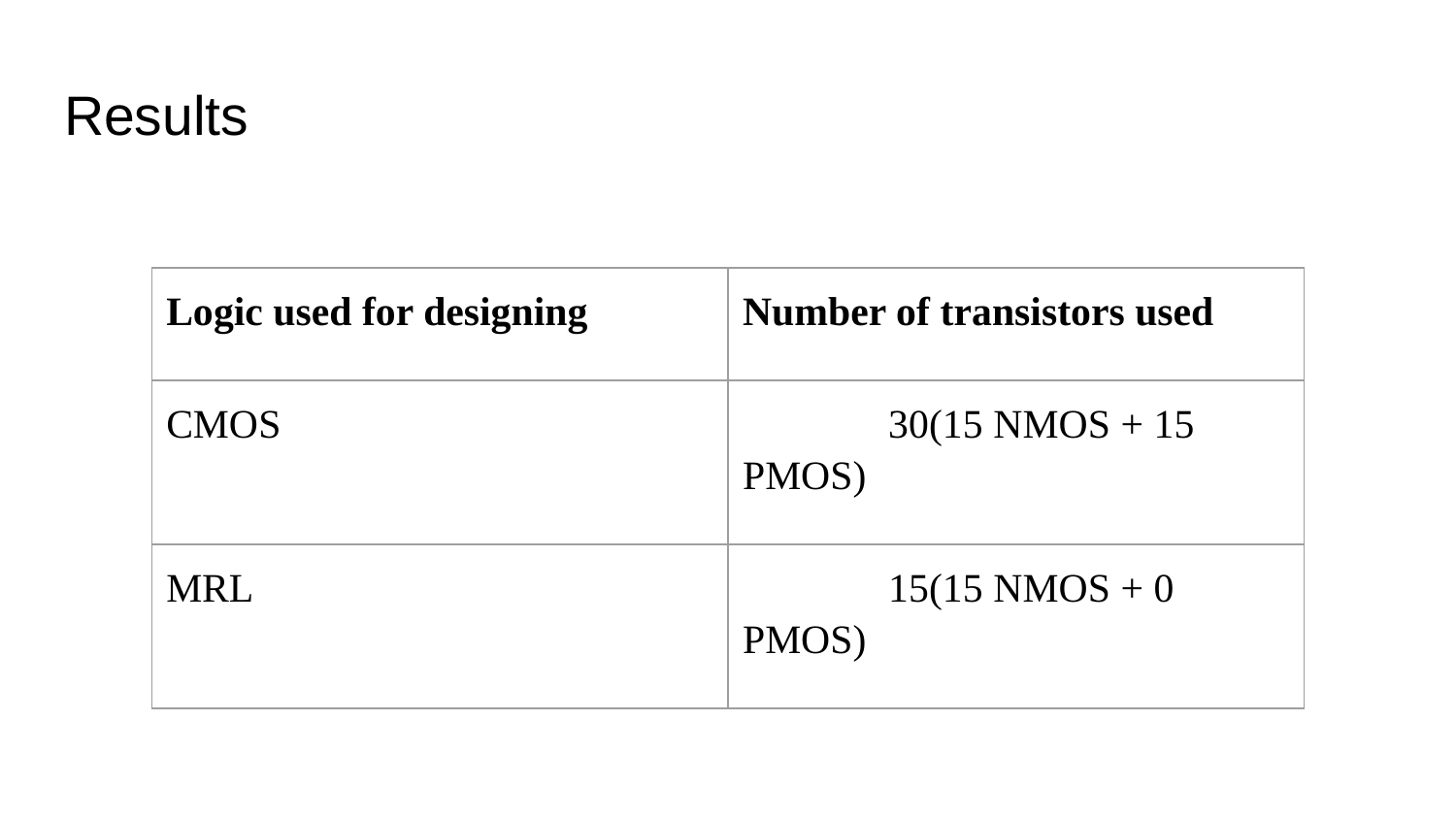

# Results
| Logic used for designing | Number of transistors used |
| --- | --- |
| CMOS | 30(15 NMOS + 15 PMOS) |
| MRL | 15(15 NMOS + 0 PMOS) |